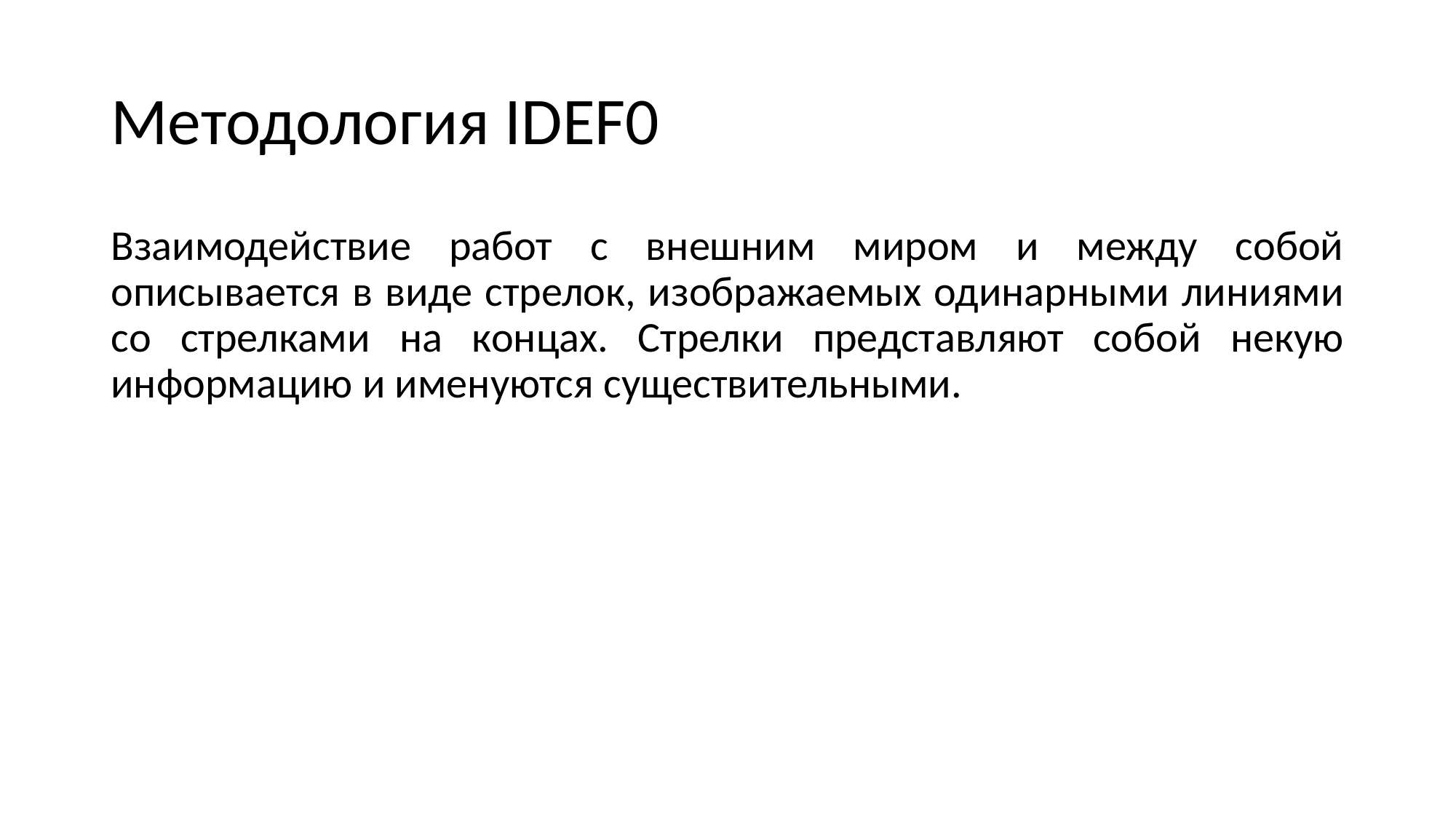

# Методология IDEF0
Взаимодействие работ с внешним миром и между собой описывается в виде стрелок, изображаемых одинарными линиями со стрелками на концах. Стрелки представляют собой некую информацию и именуются существительными.